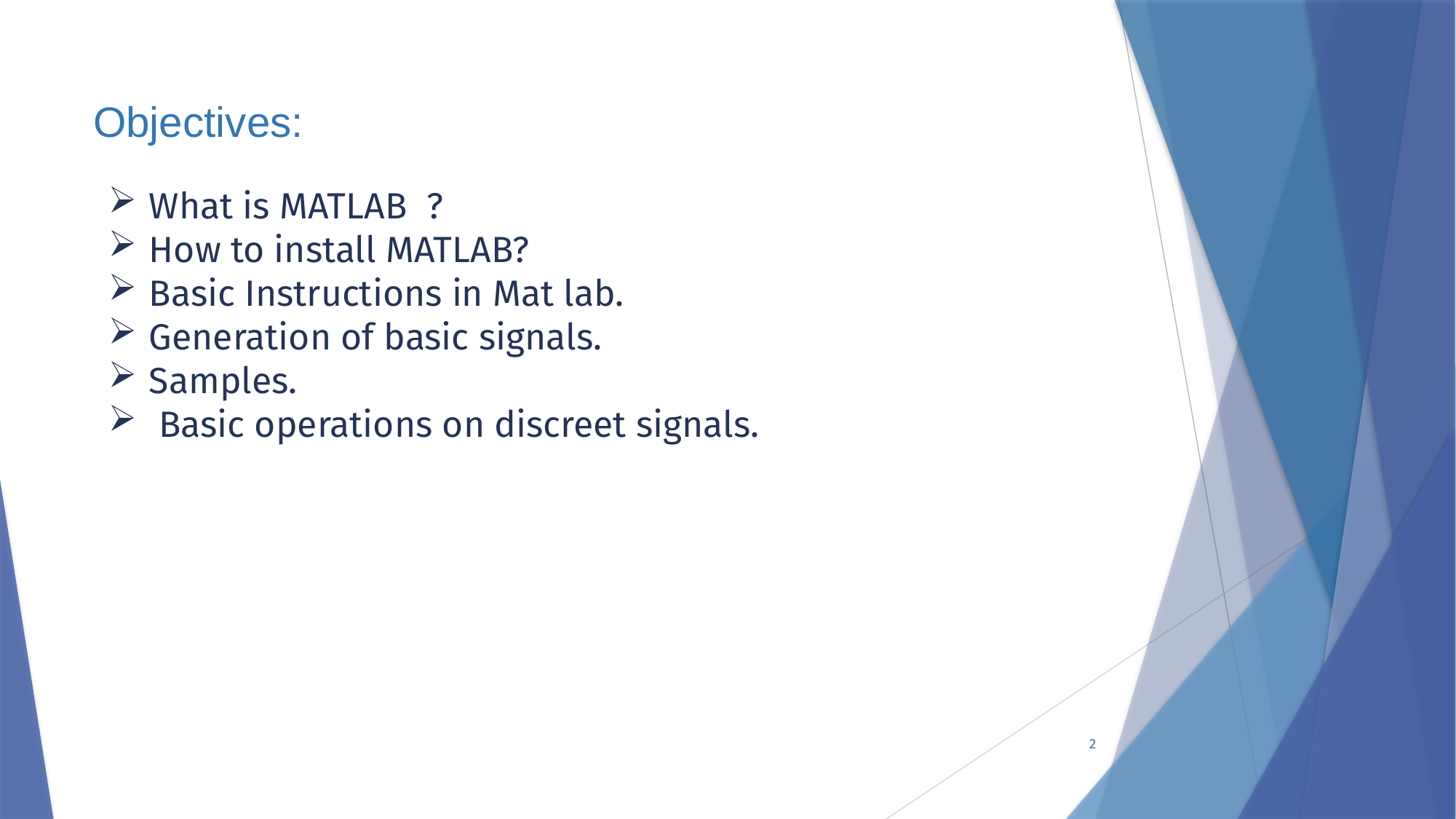

Objectives:
What is MATLAB  ?
How to install MATLAB?
Basic Instructions in Mat lab.
Generation of basic signals.
Samples.
 Basic operations on discreet signals.

2